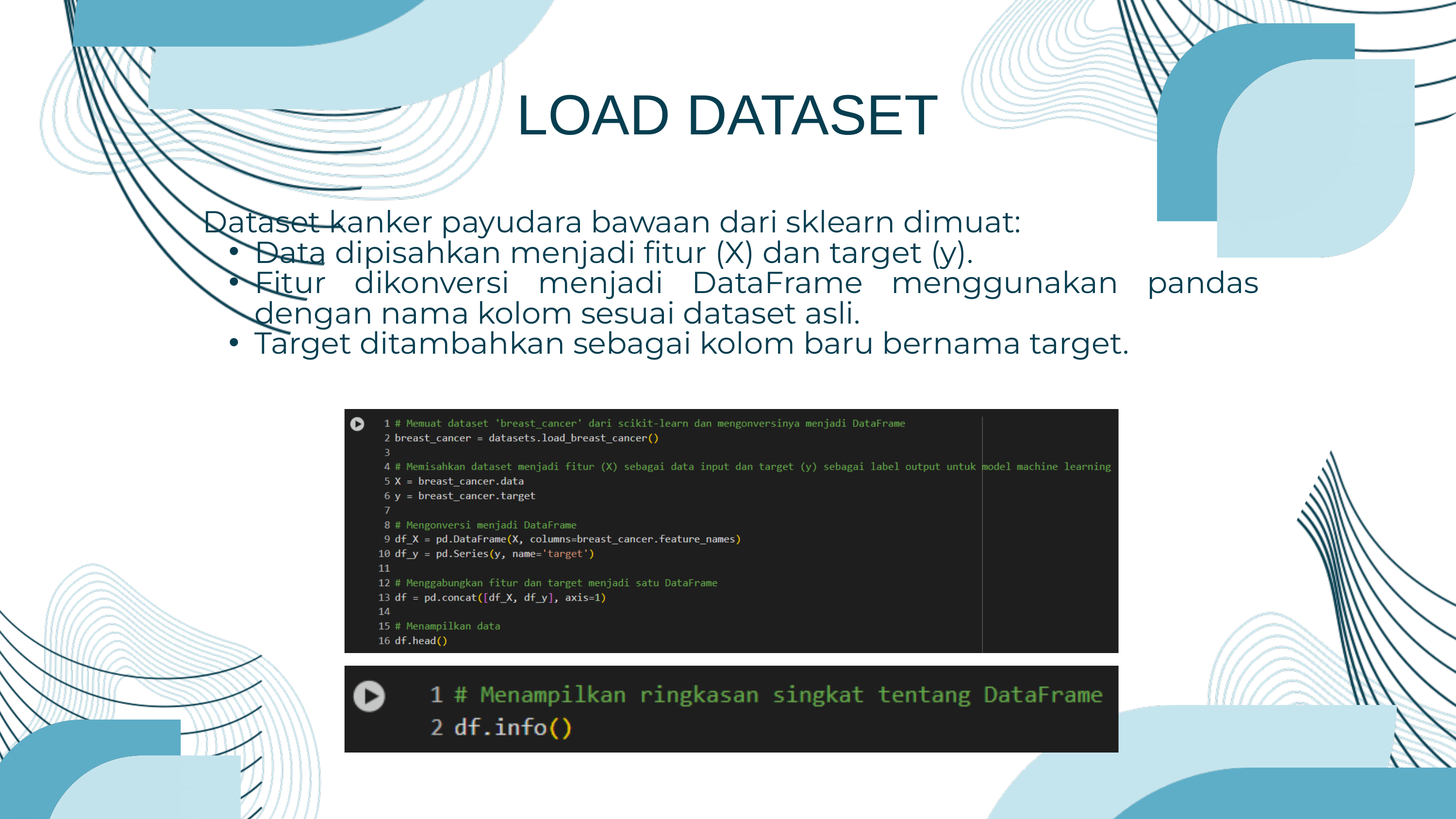

LOAD DATASET
Dataset kanker payudara bawaan dari sklearn dimuat:
Data dipisahkan menjadi fitur (X) dan target (y).
Fitur dikonversi menjadi DataFrame menggunakan pandas dengan nama kolom sesuai dataset asli.
Target ditambahkan sebagai kolom baru bernama target.